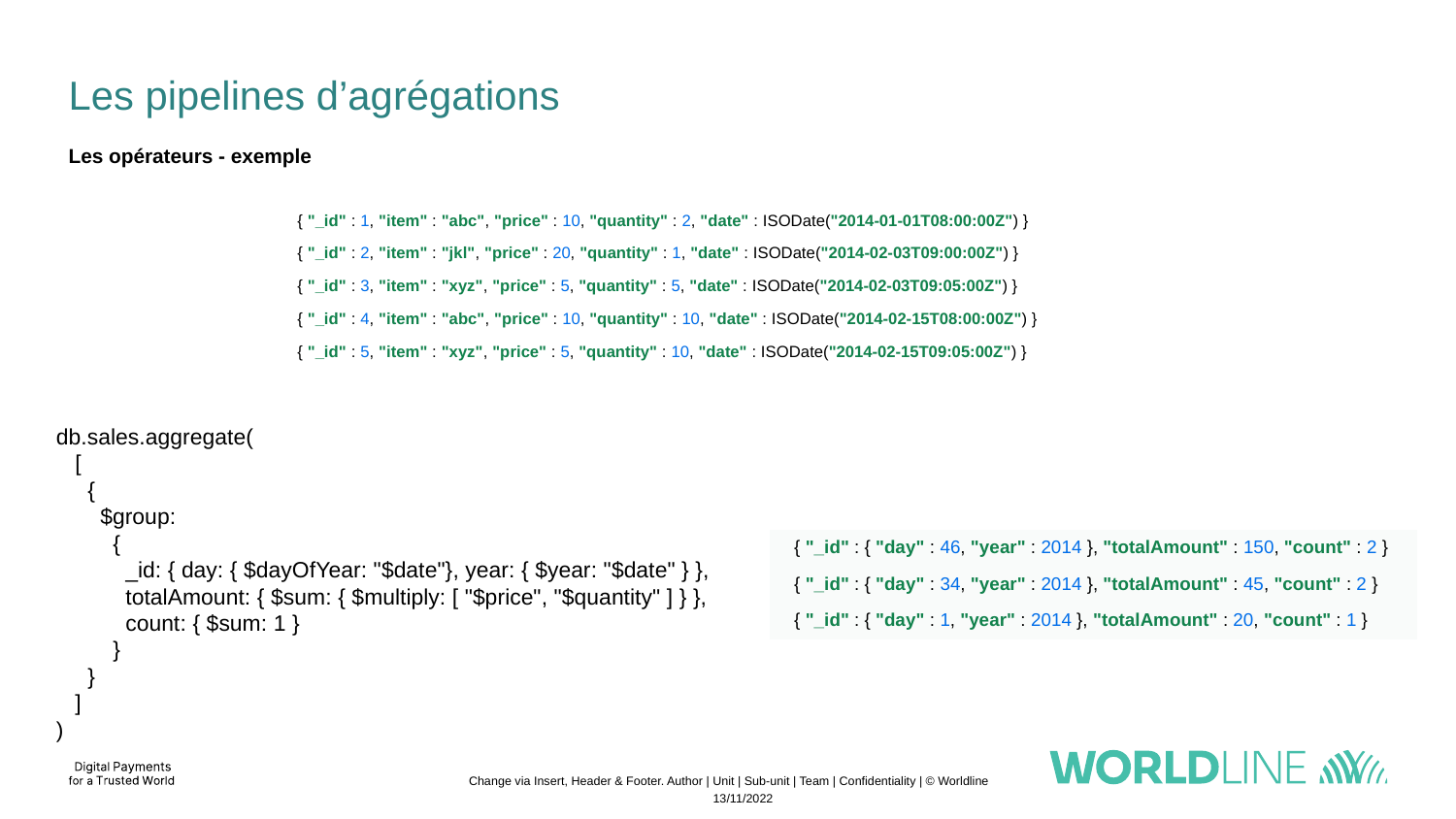

# Les pipelines d’agrégations
Les opérateurs - exemple

| { "\_id" : 1, "item" : "abc", "price" : 10, "quantity" : 2, "date" : ISODate("2014-01-01T08:00:00Z") } |
| --- |
| { "\_id" : 2, "item" : "jkl", "price" : 20, "quantity" : 1, "date" : ISODate("2014-02-03T09:00:00Z") } |
| { "\_id" : 3, "item" : "xyz", "price" : 5, "quantity" : 5, "date" : ISODate("2014-02-03T09:05:00Z") } |
| { "\_id" : 4, "item" : "abc", "price" : 10, "quantity" : 10, "date" : ISODate("2014-02-15T08:00:00Z") } |
| { "\_id" : 5, "item" : "xyz", "price" : 5, "quantity" : 10, "date" : ISODate("2014-02-15T09:05:00Z") } |
db.sales.aggregate(
   [
     {
       $group:
         {
           _id: { day: { $dayOfYear: "$date"}, year: { $year: "$date" } },
           totalAmount: { $sum: { $multiply: [ "$price", "$quantity" ] } },
           count: { $sum: 1 }
         }
     }
   ]
)
| { "\_id" : { "day" : 46, "year" : 2014 }, "totalAmount" : 150, "count" : 2 } |
| --- |
| { "\_id" : { "day" : 34, "year" : 2014 }, "totalAmount" : 45, "count" : 2 } |
| { "\_id" : { "day" : 1, "year" : 2014 }, "totalAmount" : 20, "count" : 1 } |
Change via Insert, Header & Footer. Author | Unit | Sub-unit | Team | Confidentiality | © Worldline
13/11/2022